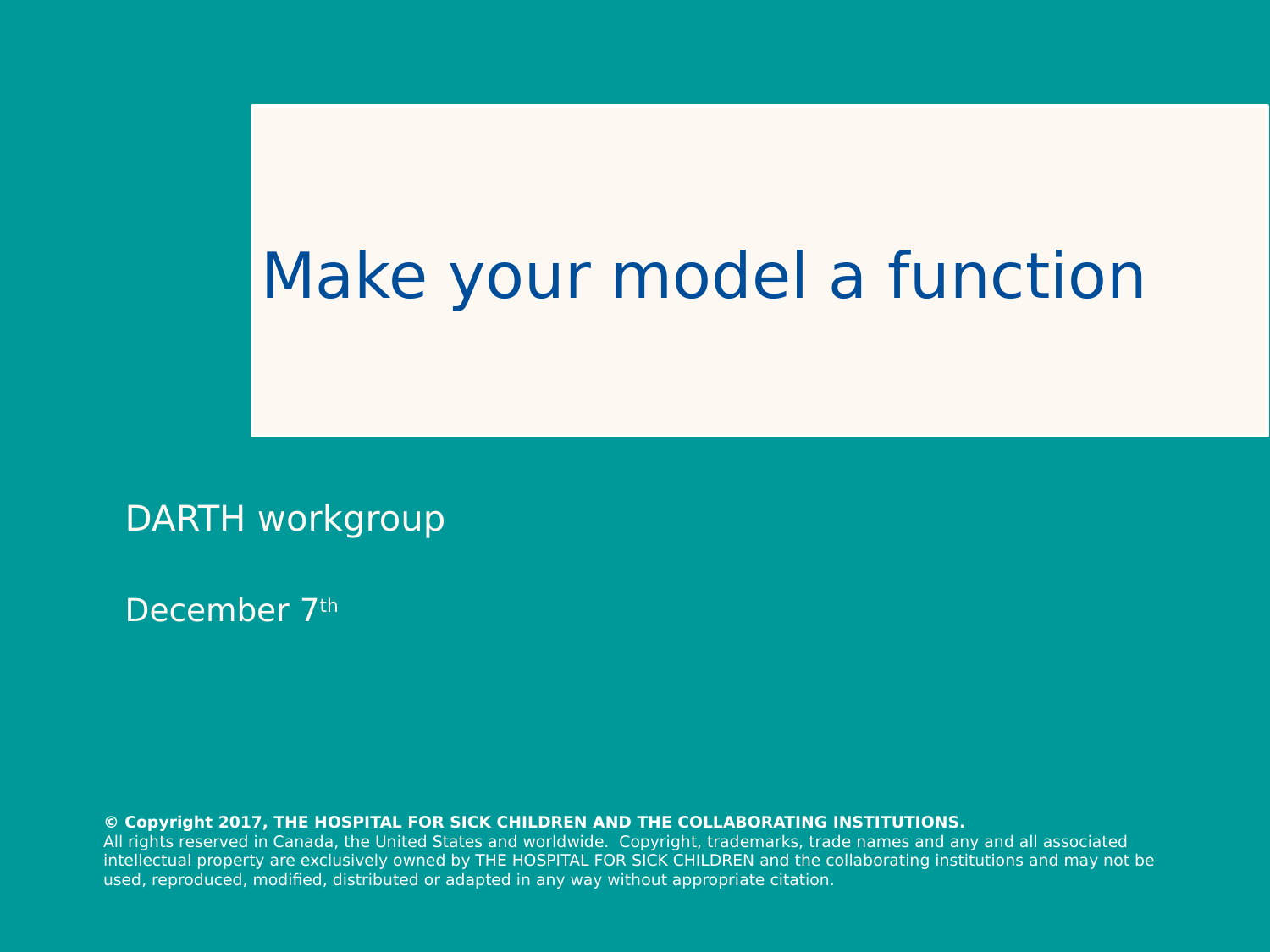

# Make your model a function

DARTH workgroup

December 7th

1